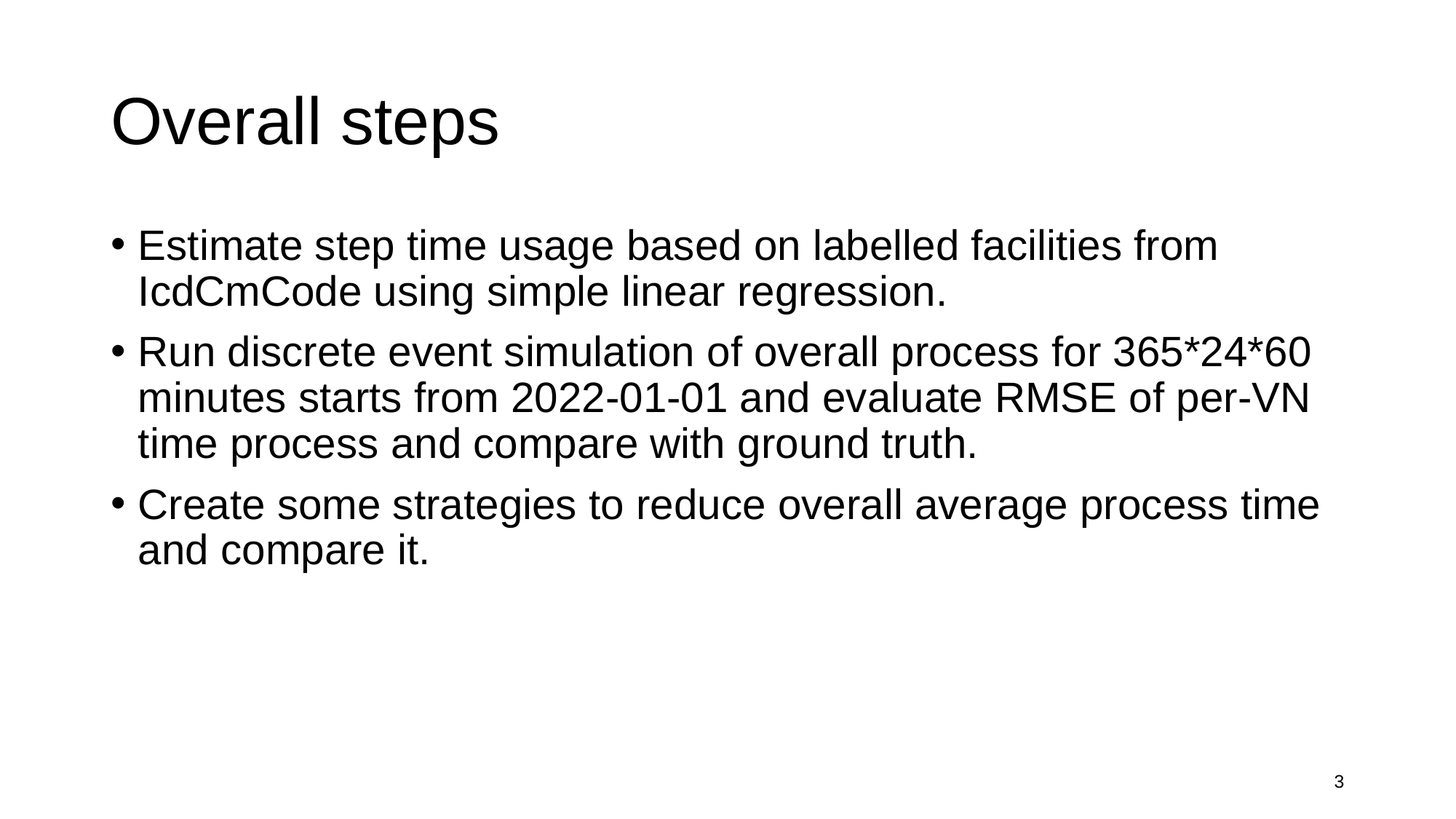

# Overall steps
Estimate step time usage based on labelled facilities from IcdCmCode using simple linear regression.
Run discrete event simulation of overall process for 365*24*60 minutes starts from 2022-01-01 and evaluate RMSE of per-VN time process and compare with ground truth.
Create some strategies to reduce overall average process time and compare it.
3